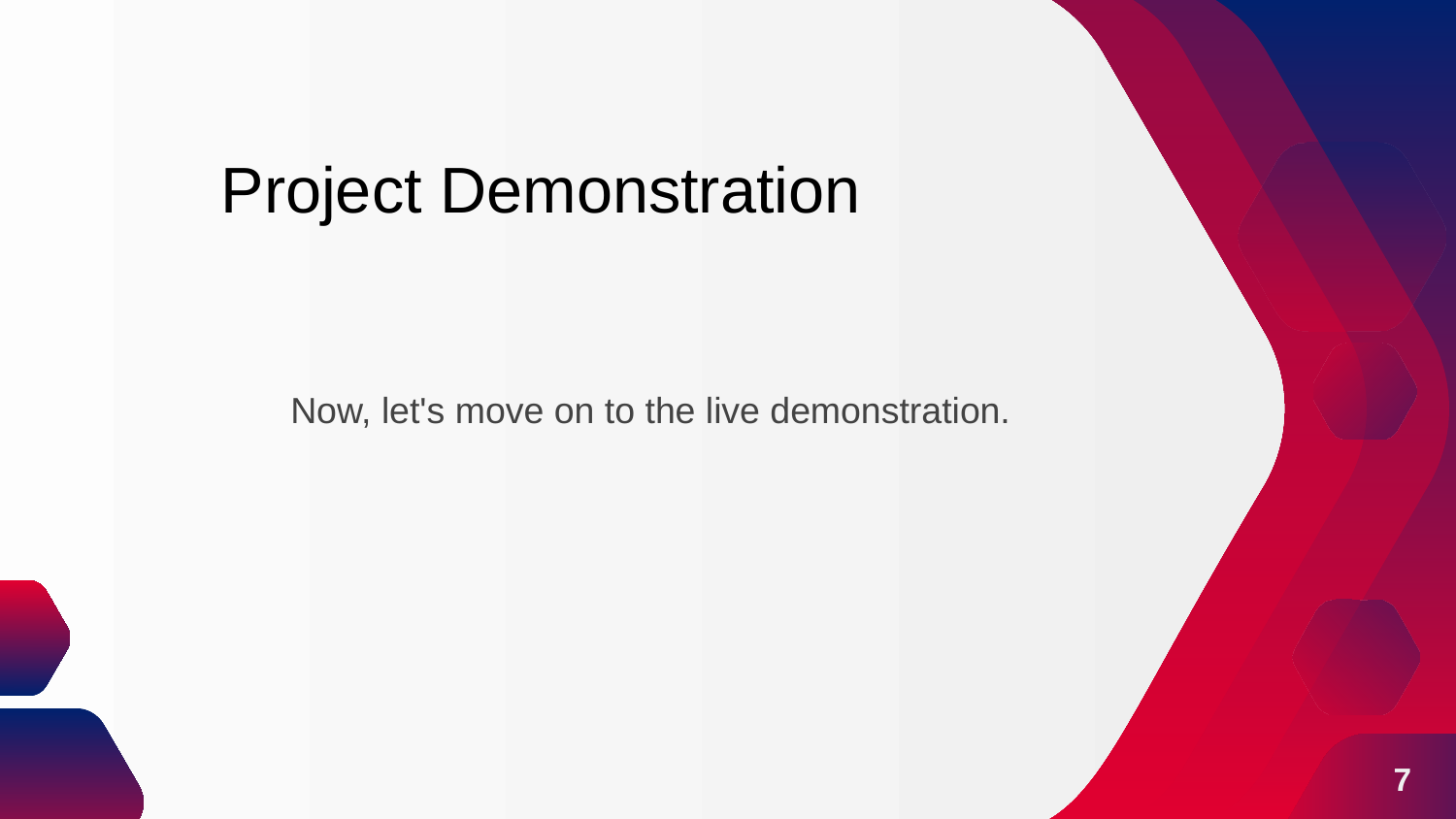

# Project Demonstration
Now, let's move on to the live demonstration.
7